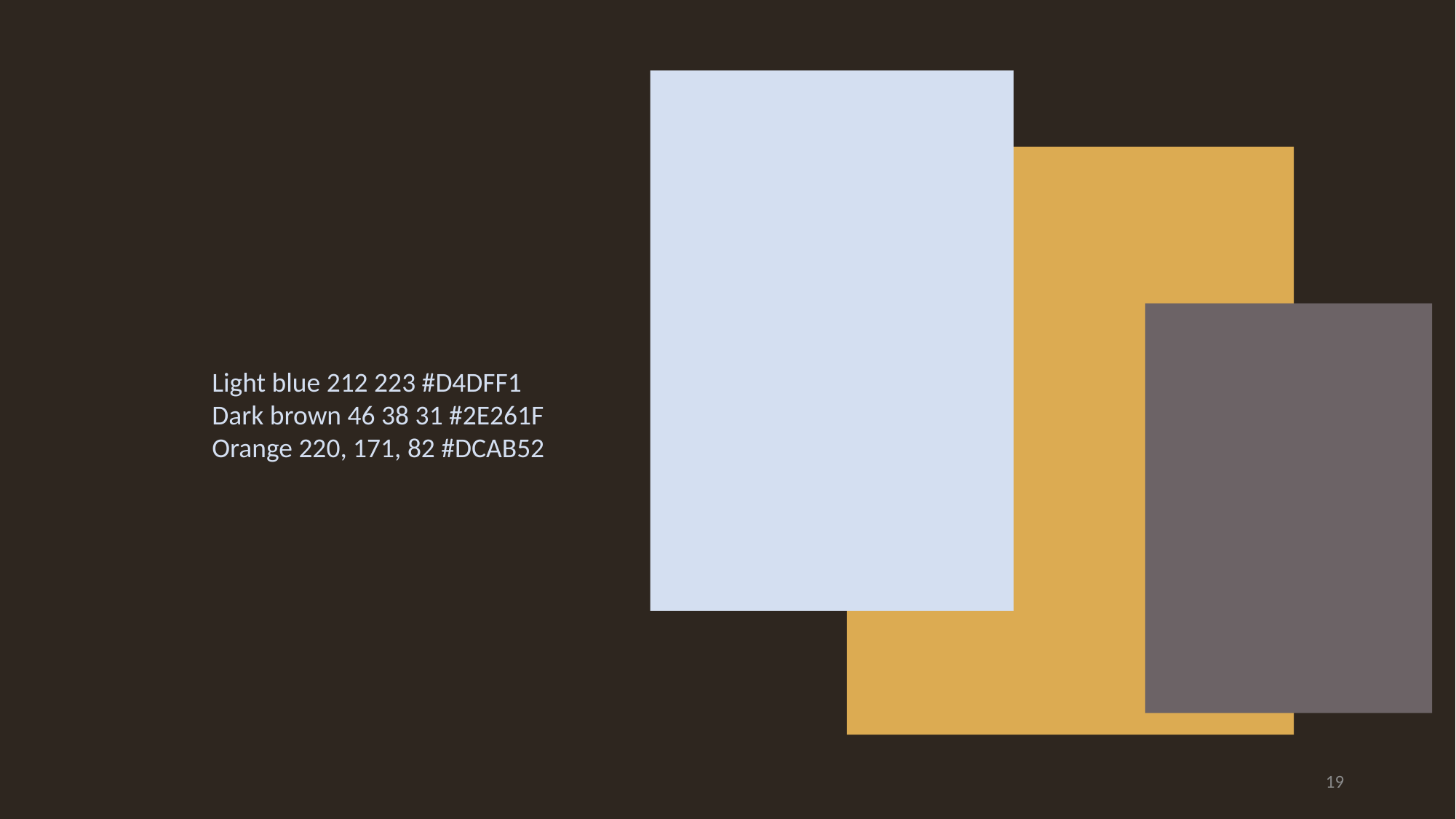

Light blue 212 223 #D4DFF1
Dark brown 46 38 31 #2E261F
Orange 220, 171, 82 #DCAB52

19